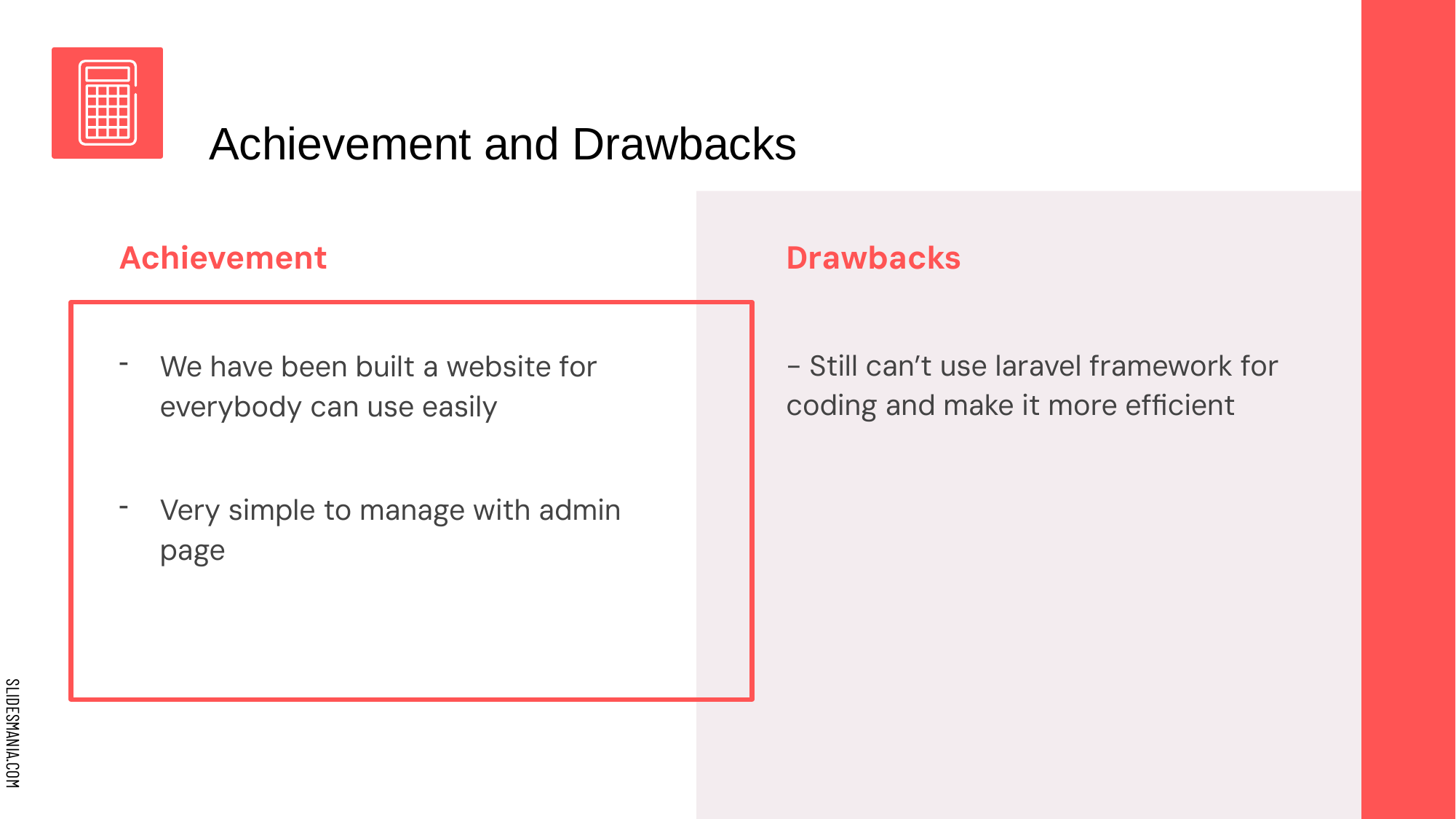

# Achievement and Drawbacks
Achievement
Drawbacks
- Still can’t use laravel framework for coding and make it more efficient
We have been built a website for everybody can use easily
Very simple to manage with admin page